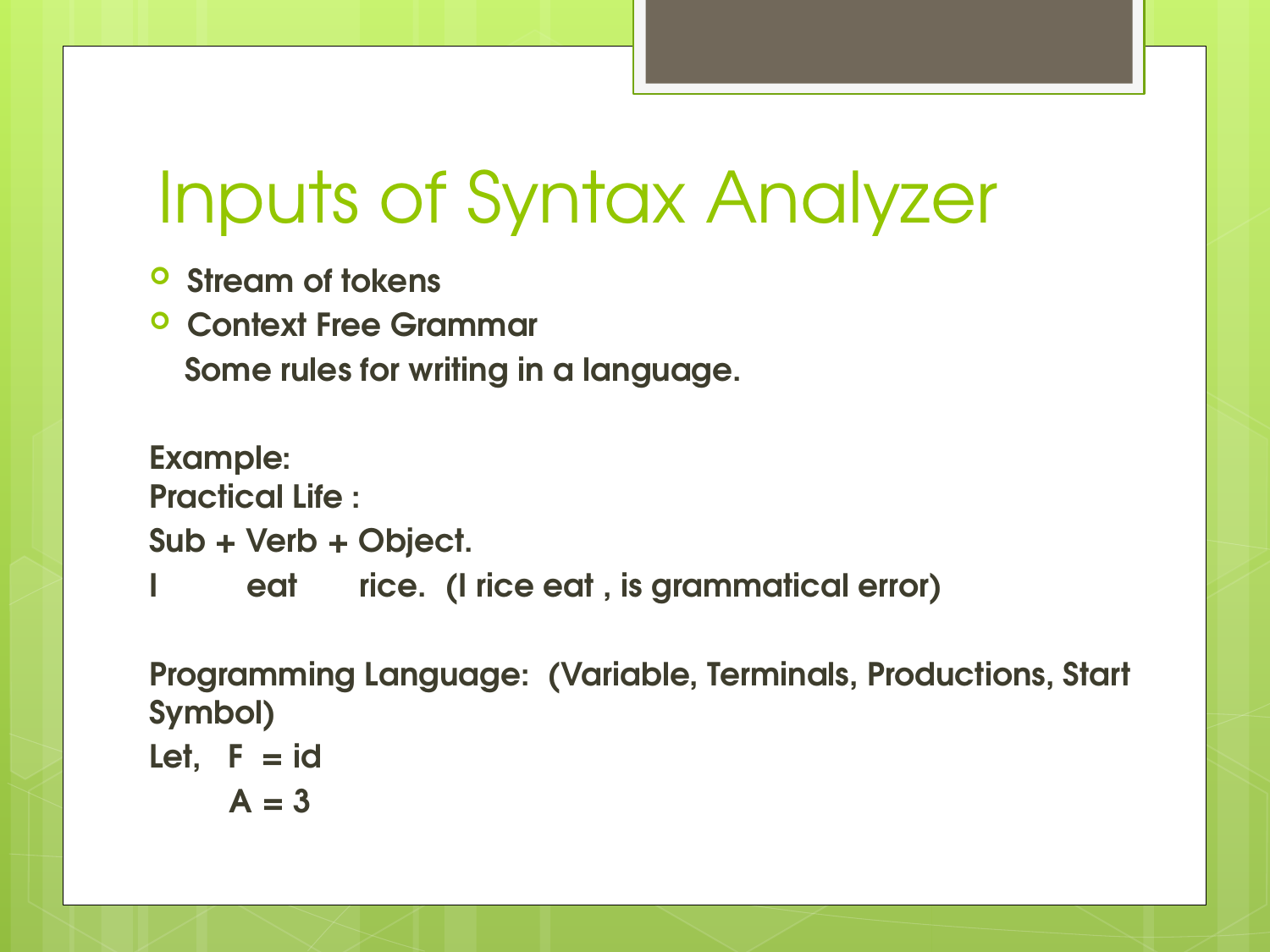

# Inputs of Syntax Analyzer
Stream of tokens
Context Free Grammar
    Some rules for writing in a language.

Example:
Practical Life :
Sub + Verb + Object.
I          eat       rice.  (I rice eat , is grammatical error)

Programming Language:  (Variable, Terminals, Productions, Start Symbol)
Let,   F  = id
         A = 3